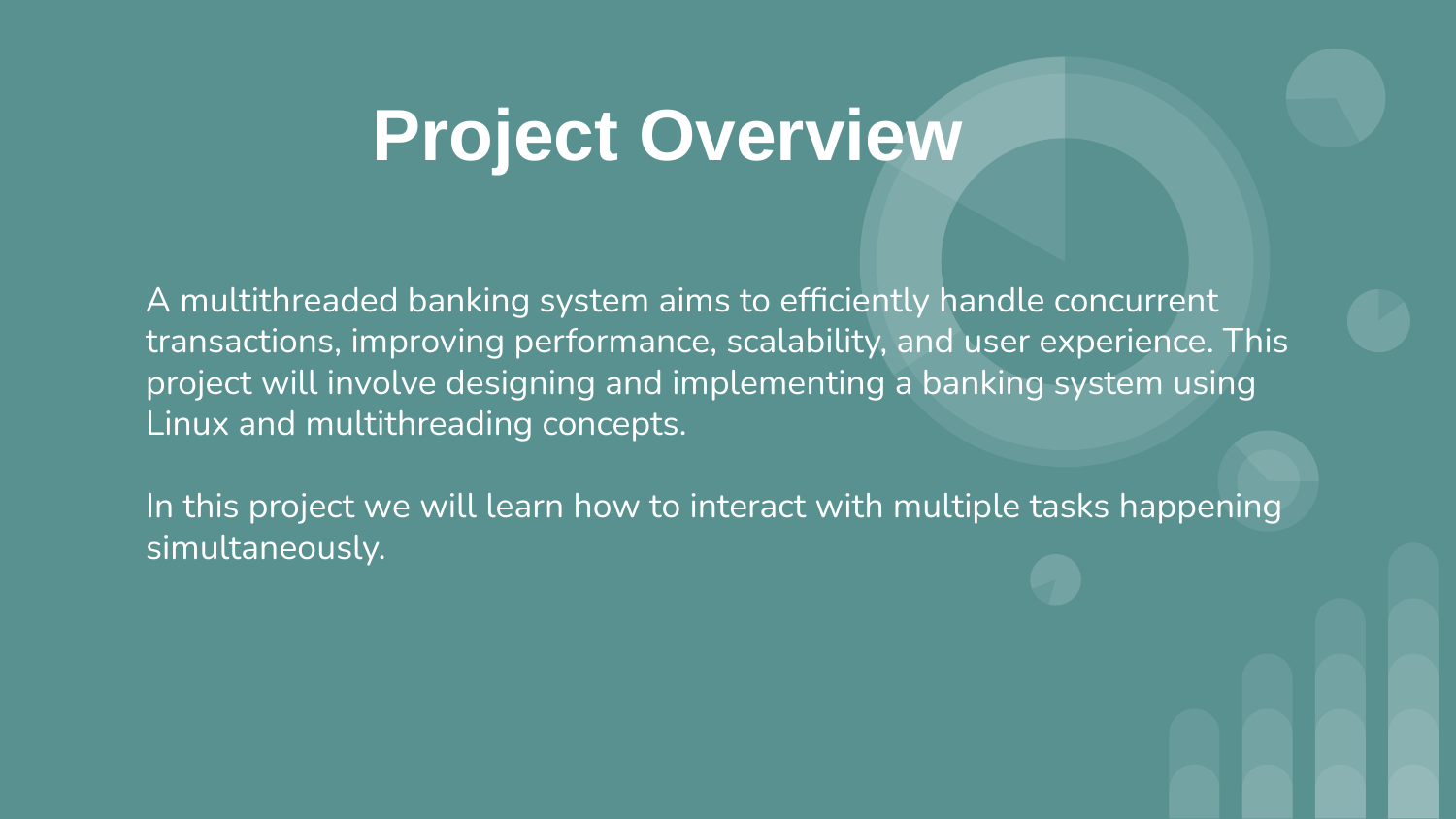

# Project Overview
A multithreaded banking system aims to efficiently handle concurrent transactions, improving performance, scalability, and user experience. This project will involve designing and implementing a banking system using Linux and multithreading concepts.

In this project we will learn how to interact with multiple tasks happening simultaneously.